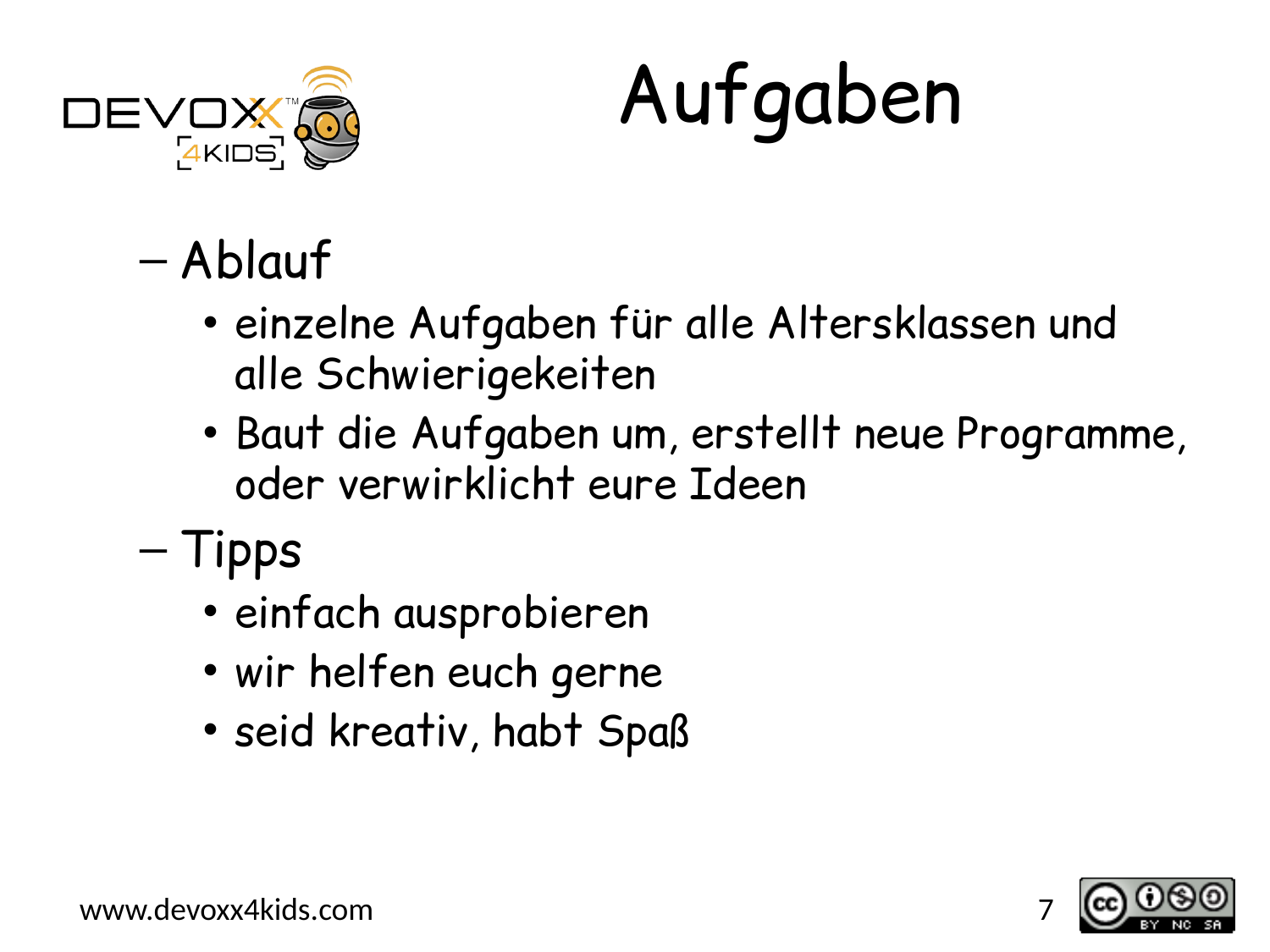

# Aufgaben
Ablauf
einzelne Aufgaben für alle Altersklassen und alle Schwierigekeiten
Baut die Aufgaben um, erstellt neue Programme, oder verwirklicht eure Ideen
Tipps
einfach ausprobieren
wir helfen euch gerne
seid kreativ, habt Spaß

7